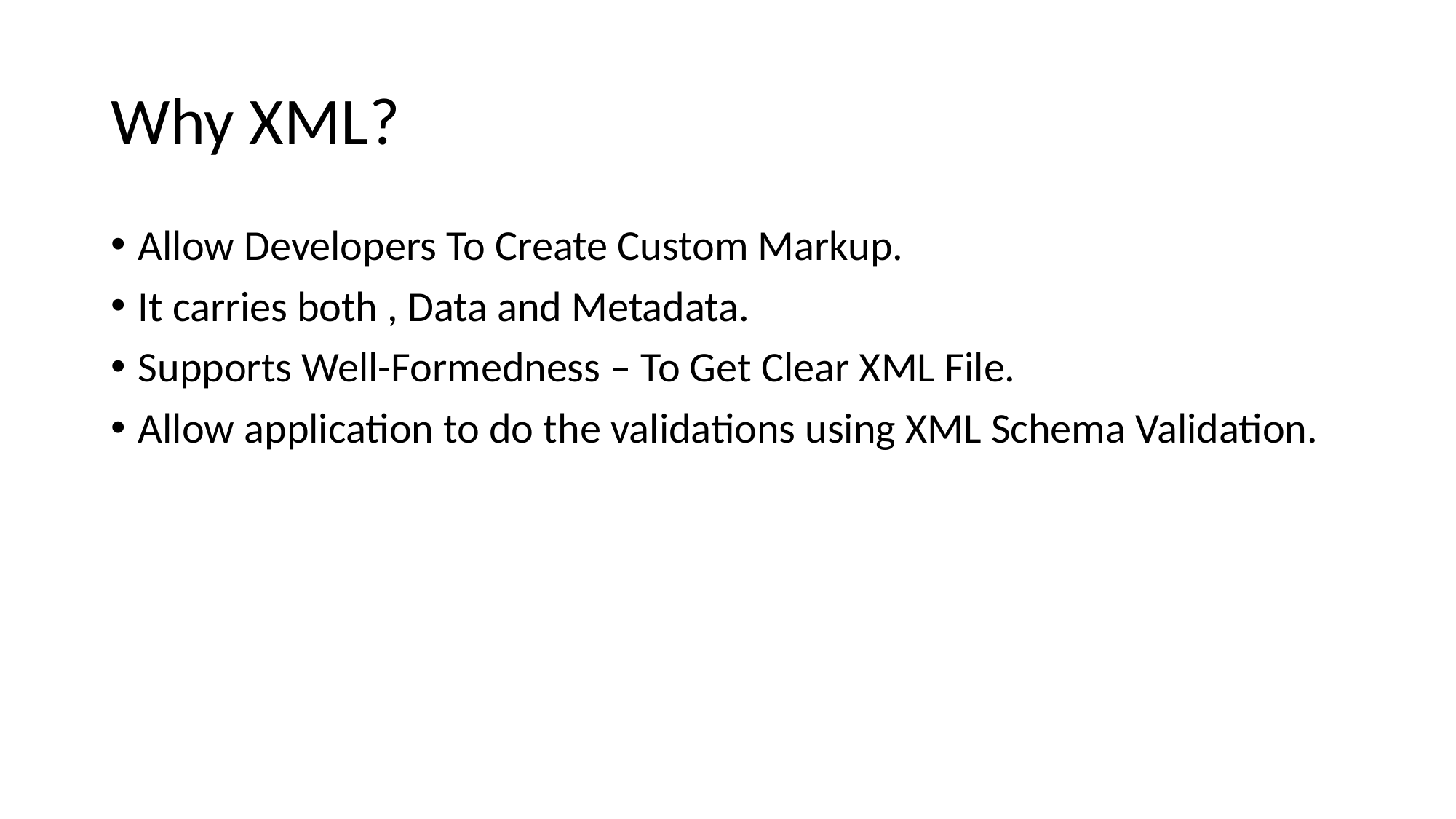

# Why XML?
Allow Developers To Create Custom Markup.
It carries both , Data and Metadata.
Supports Well-Formedness – To Get Clear XML File.
Allow application to do the validations using XML Schema Validation.